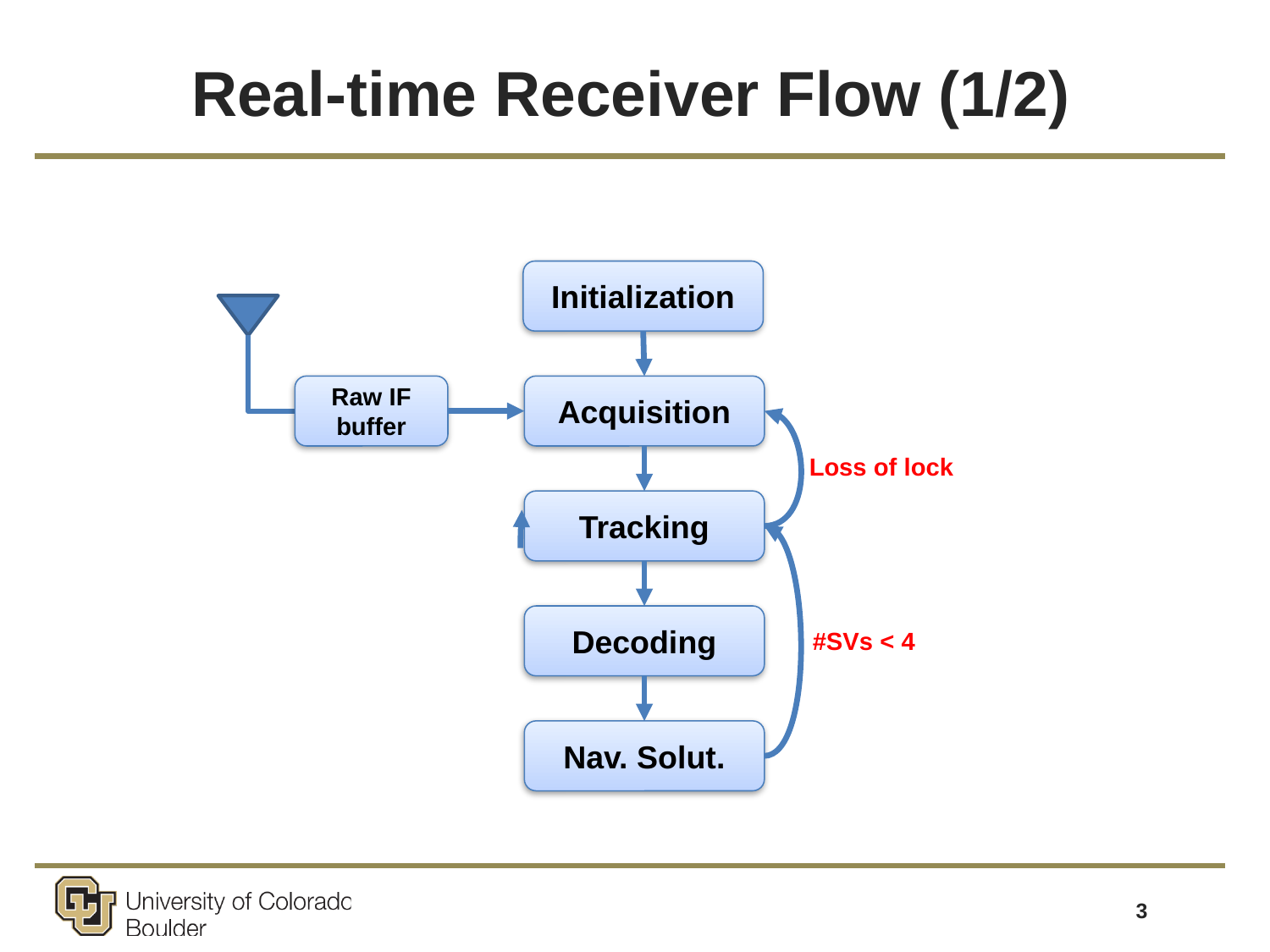

# Real-time Receiver Flow (1/2)
Initialization

Raw IF
buffer
Acquisition
Loss of lock
Tracking
Decoding
#SVs < 4
Nav. Solut.
3